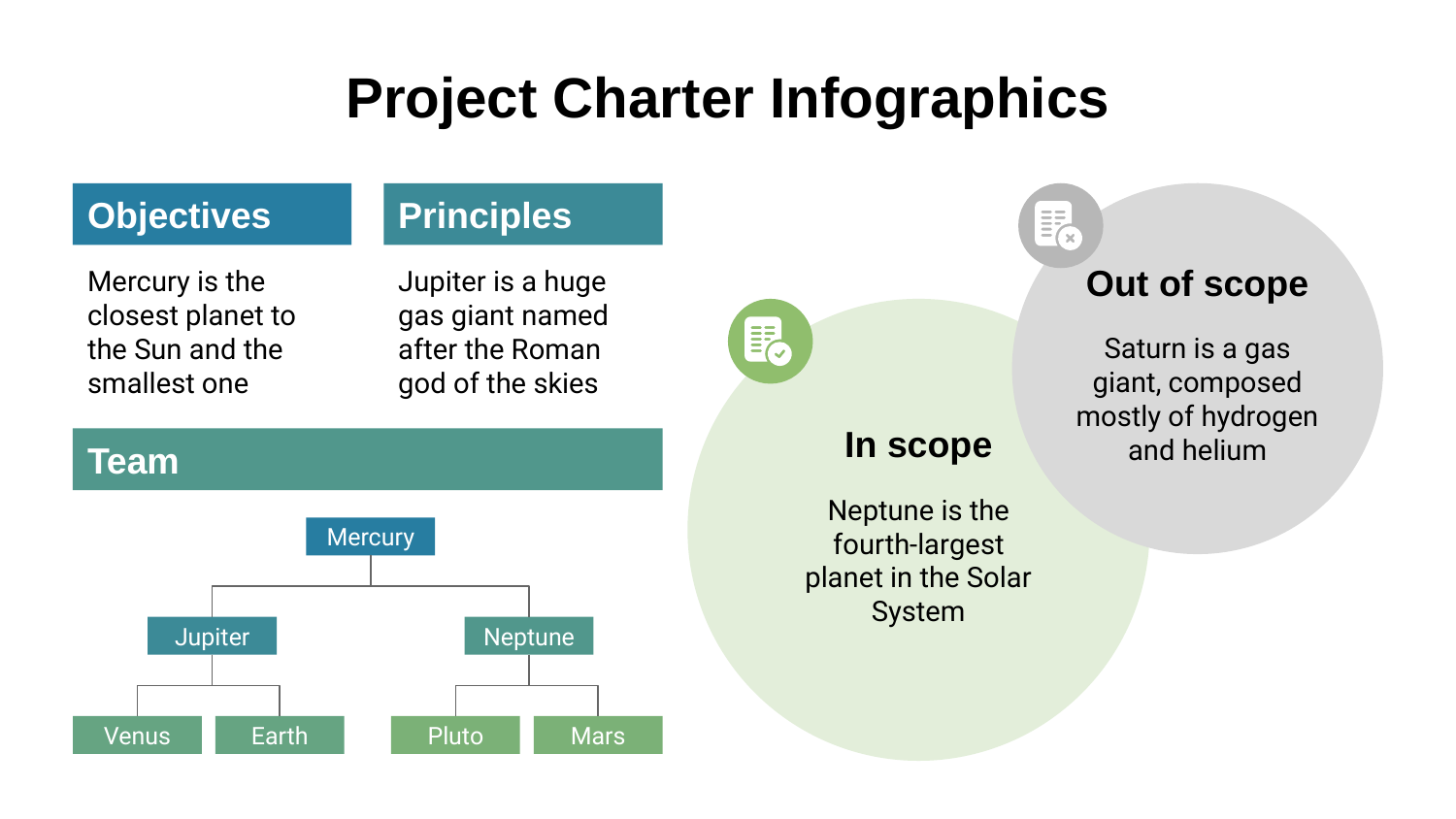

# Project Charter Infographics

Objectives
Mercury is the closest planet to the Sun and the smallest one
Principles
Jupiter is a huge gas giant named after the Roman god of the skies

Out of scope
Saturn is a gas giant, composed mostly of hydrogen and helium

In scope
Neptune is the fourth-largest planet in the Solar System
Team
Mercury
Jupiter
Neptune
Venus
Earth
Pluto
Mars